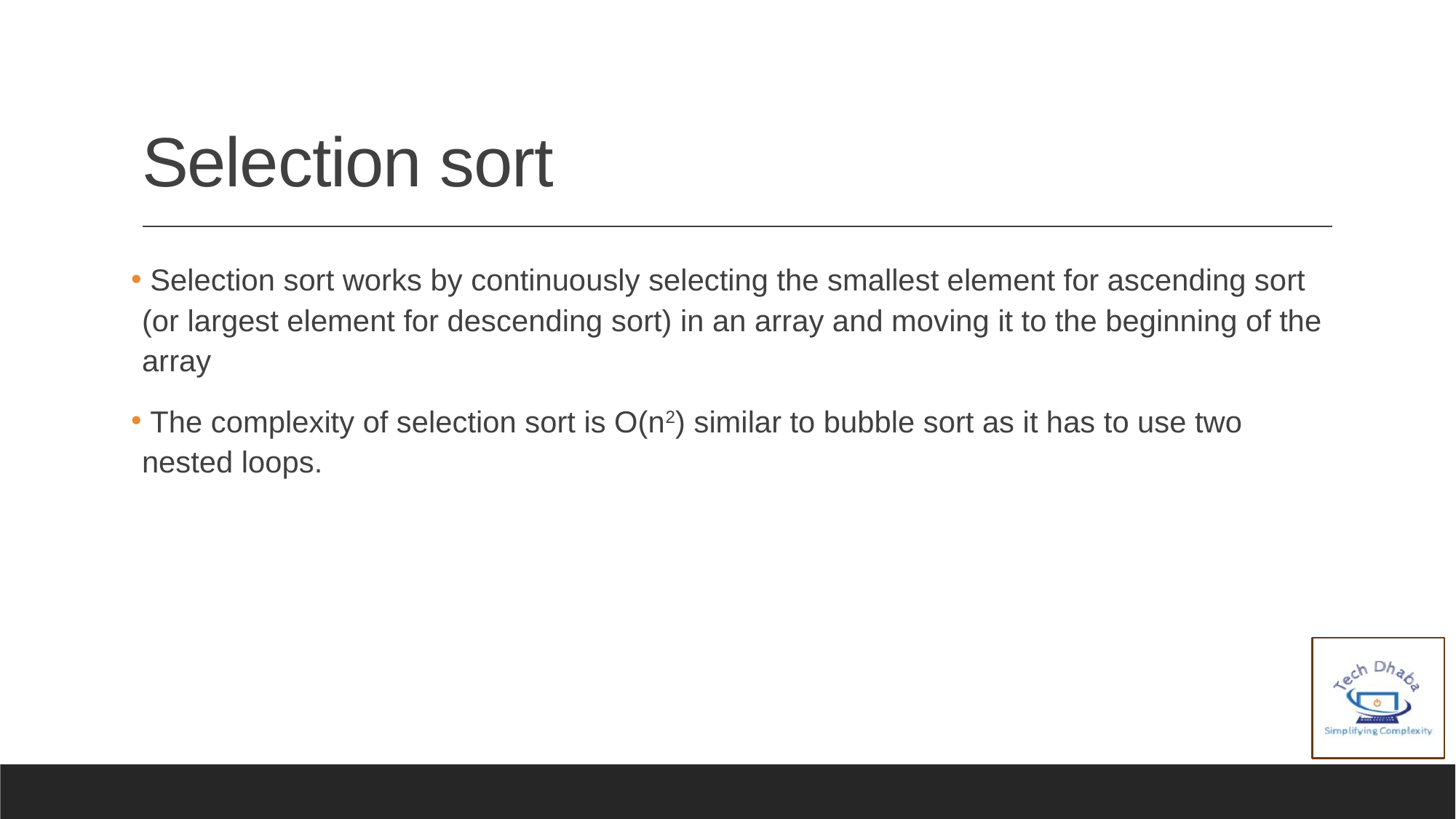

# Selection sort
 Selection sort works by continuously selecting the smallest element for ascending sort (or largest element for descending sort) in an array and moving it to the beginning of the array
 The complexity of selection sort is O(n2) similar to bubble sort as it has to use two nested loops.